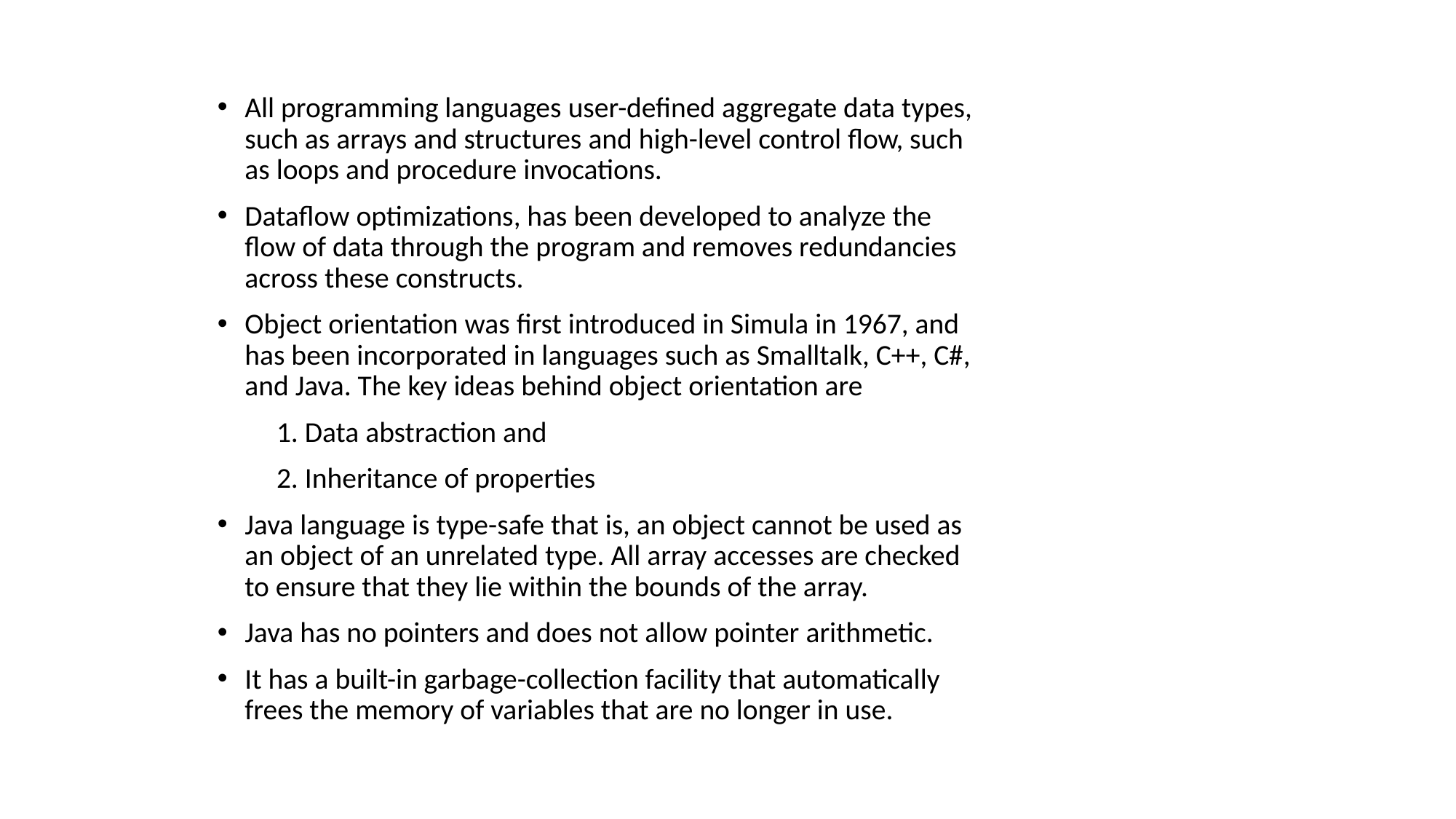

All programming languages user-defined aggregate data types, such as arrays and structures and high-level control flow, such as loops and procedure invocations.
Dataflow optimizations, has been developed to analyze the flow of data through the program and removes redundancies across these constructs.
Object orientation was first introduced in Simula in 1967, and has been incorporated in languages such as Smalltalk, C++, C#, and Java. The key ideas behind object orientation are
         1. Data abstraction and
         2. Inheritance of properties
Java language is type-safe that is, an object cannot be used as an object of an unrelated type. All array accesses are checked to ensure that they lie within the bounds of the array.
Java has no pointers and does not allow pointer arithmetic.
It has a built-in garbage-collection facility that automatically frees the memory of variables that are no longer in use.